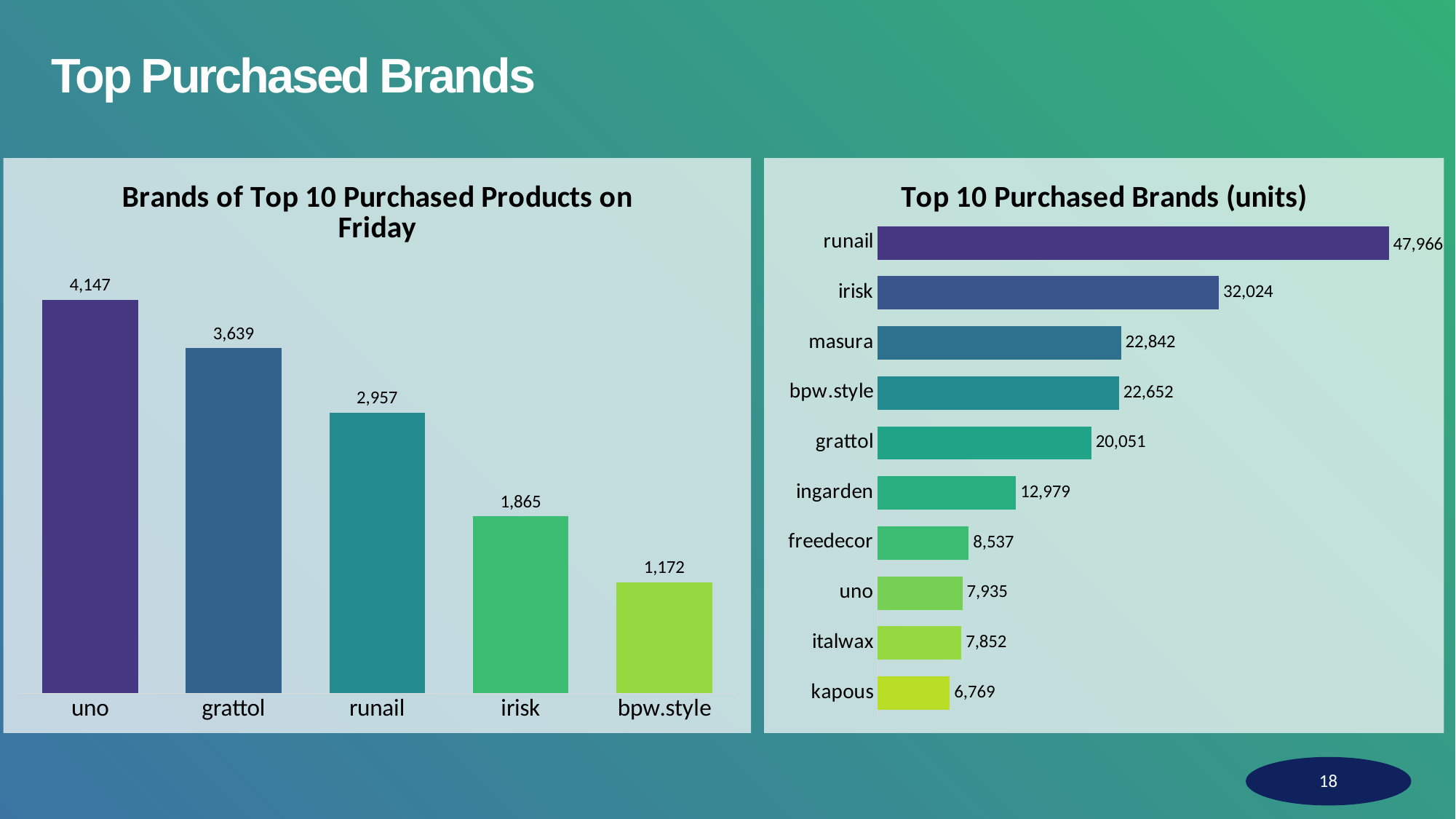

# Top Purchased Brands

### Chart: Top 10 Purchased Brands (units)

| Category | Series 1 |
|---|---|
| kapous | 6769.0 |
| italwax | 7852.0 |
| uno | 7935.0 |
| freedecor | 8537.0 |
| ingarden | 12979.0 |
| grattol | 20051.0 |
| bpw.style | 22652.0 |
| masura | 22842.0 |
| irisk | 32024.0 |
| runail | 47966.0 |

### Chart: Brands of Top 10 Purchased Products on Friday

| Category | Series 1 |
|---|---|
| uno | 4147.0 |
| grattol | 3639.0 |
| runail | 2957.0 |
| irisk | 1865.0 |
| bpw.style | 1172.0 |
18